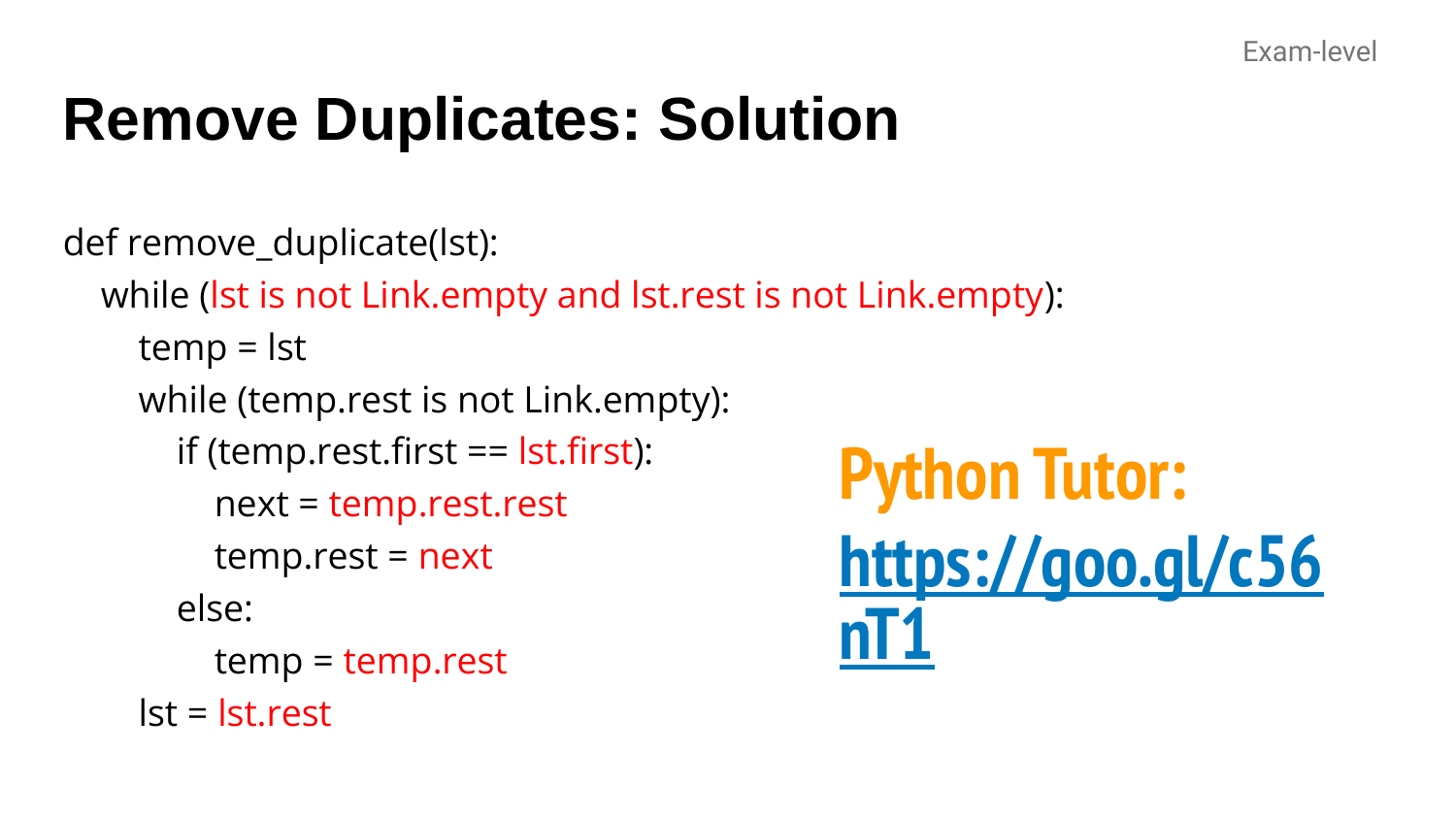

Exam-level
# Remove Duplicates: Solution
def remove_duplicate(lst):
    while (lst is not Link.empty and lst.rest is not Link.empty):
        temp = lst
        while (temp.rest is not Link.empty):
            if (temp.rest.first == lst.first):
                next = temp.rest.rest
                temp.rest = next
            else:
                temp = temp.rest
        lst = lst.rest

Python Tutor: https://goo.gl/c56nT1